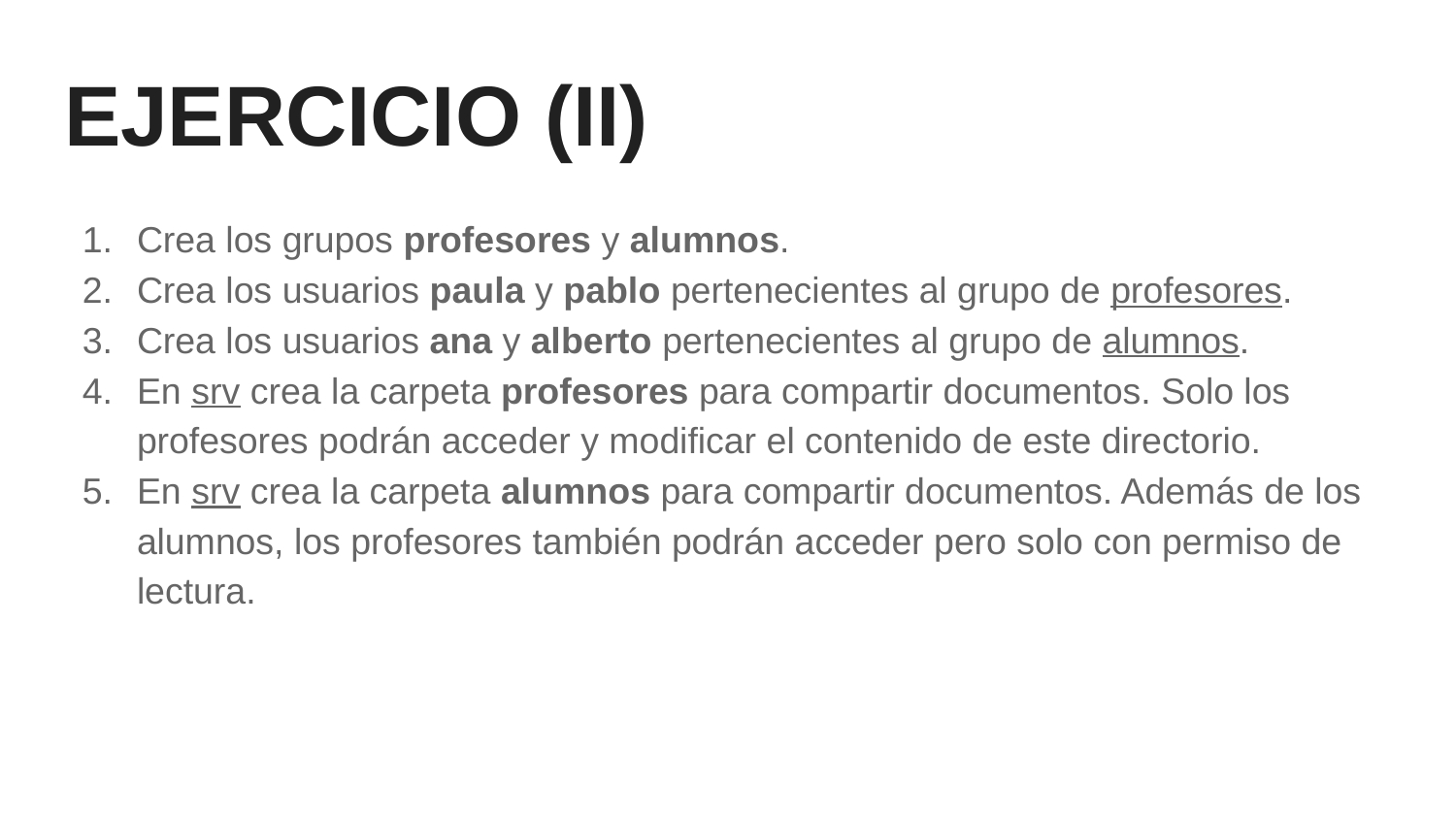

# EJERCICIO (II)
Crea los grupos profesores y alumnos.
Crea los usuarios paula y pablo pertenecientes al grupo de profesores.
Crea los usuarios ana y alberto pertenecientes al grupo de alumnos.
En srv crea la carpeta profesores para compartir documentos. Solo los profesores podrán acceder y modificar el contenido de este directorio.
En srv crea la carpeta alumnos para compartir documentos. Además de los alumnos, los profesores también podrán acceder pero solo con permiso de lectura.